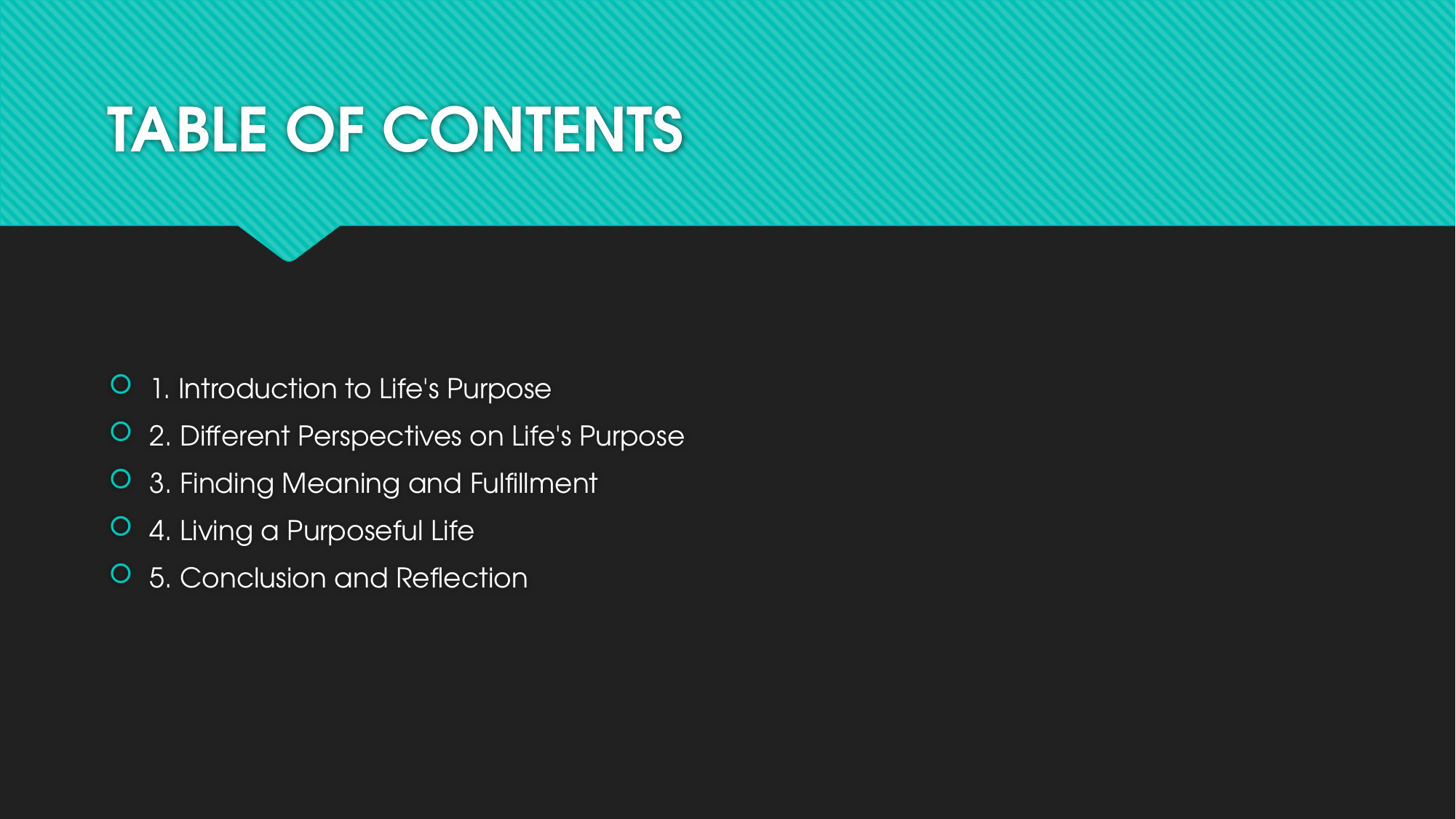

# TABLE OF CONTENTS
1. Introduction to Life's Purpose
2. Different Perspectives on Life's Purpose
3. Finding Meaning and Fulfillment
4. Living a Purposeful Life
5. Conclusion and Reflection